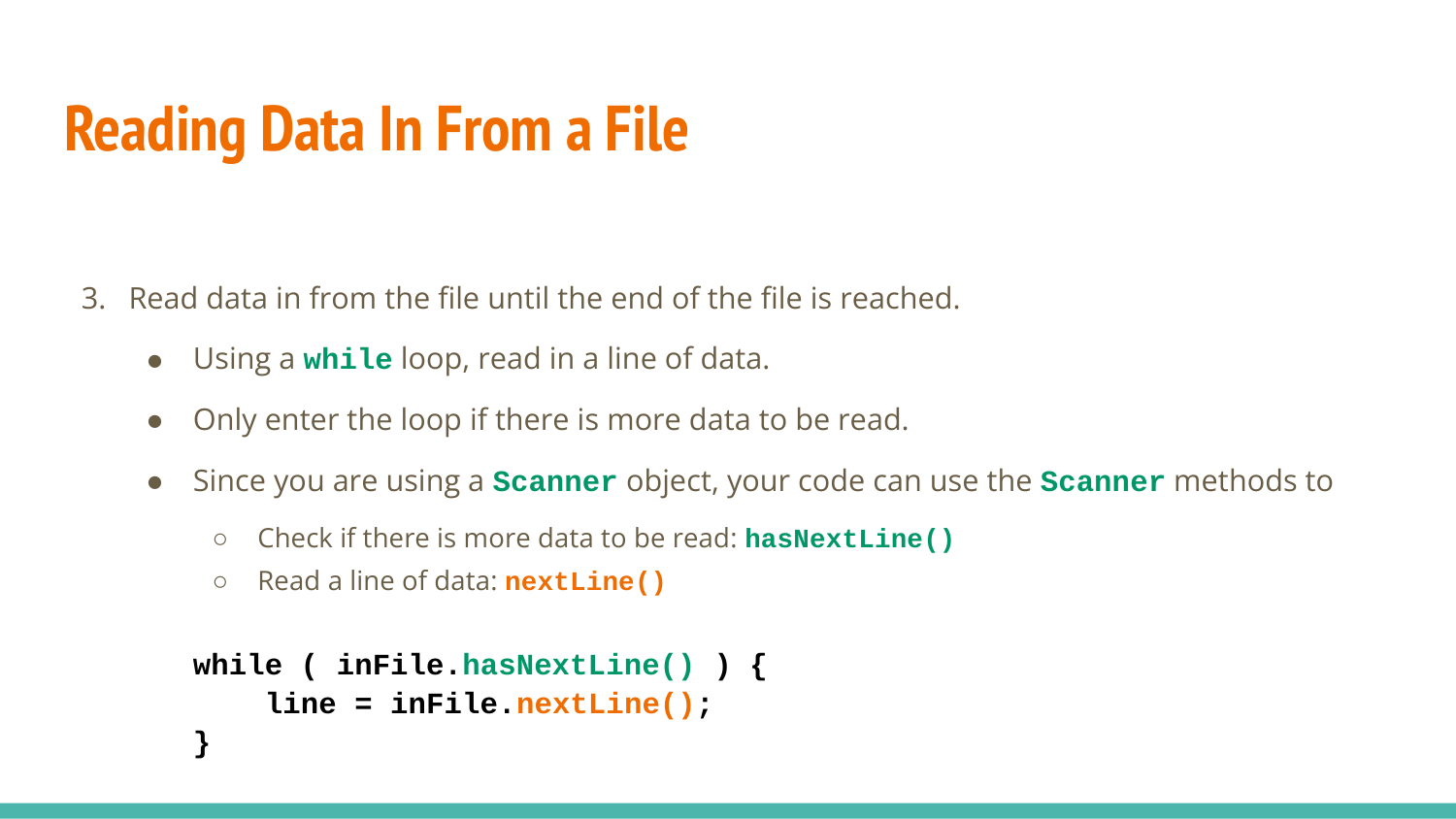

# Reading Data In From a File

Read data in from the file until the end of the file is reached.
Using a while loop, read in a line of data.
Only enter the loop if there is more data to be read.
Since you are using a Scanner object, your code can use the Scanner methods to
Check if there is more data to be read: hasNextLine()
Read a line of data: nextLine()

while ( inFile.hasNextLine() ) {
    line = inFile.nextLine();
}